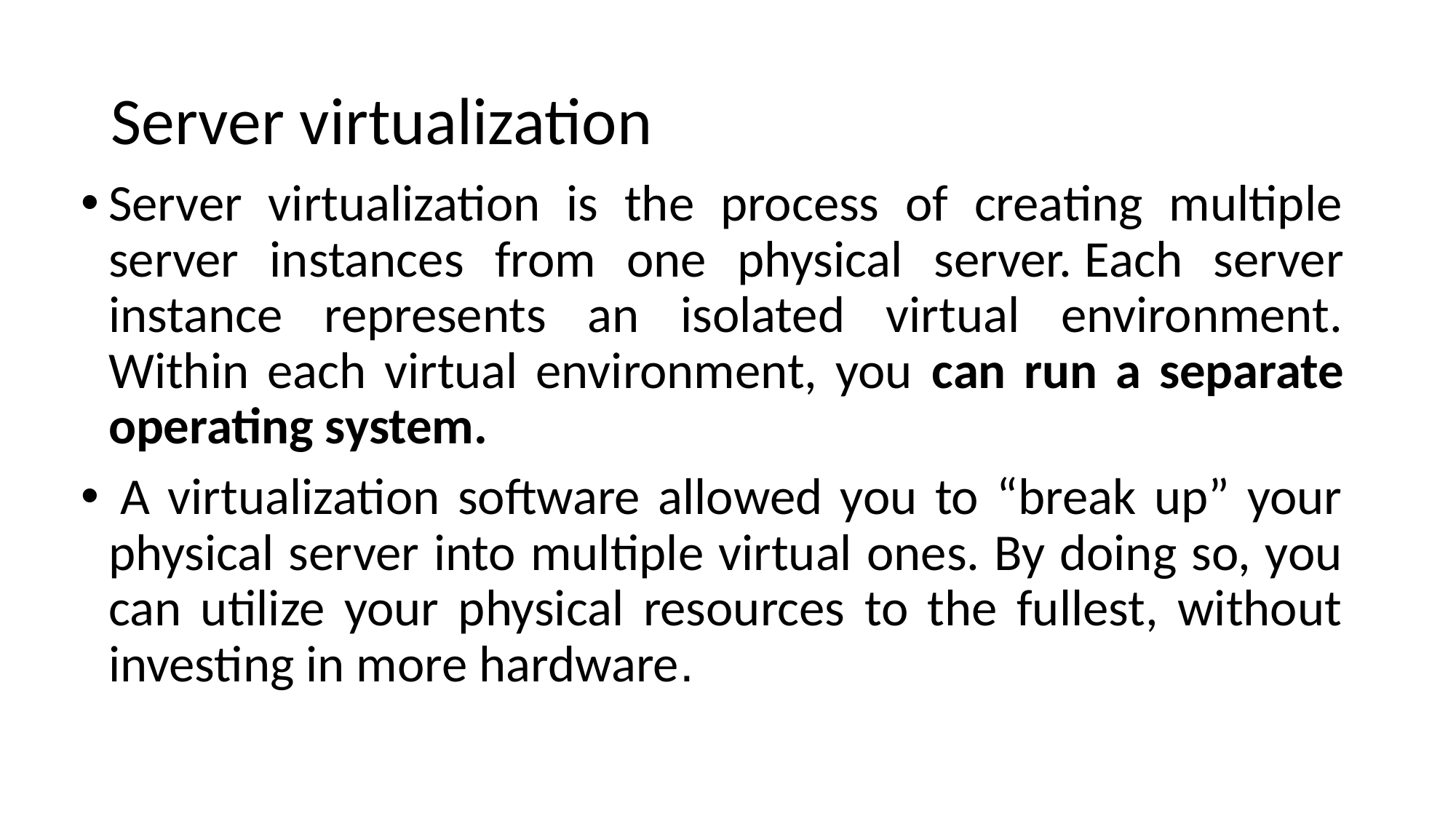

# Server virtualization
Server virtualization is the process of creating multiple server instances from one physical server. Each server instance represents an isolated virtual environment. Within each virtual environment, you can run a separate operating system.
 A virtualization software allowed you to “break up” your physical server into multiple virtual ones. By doing so, you can utilize your physical resources to the fullest, without investing in more hardware.